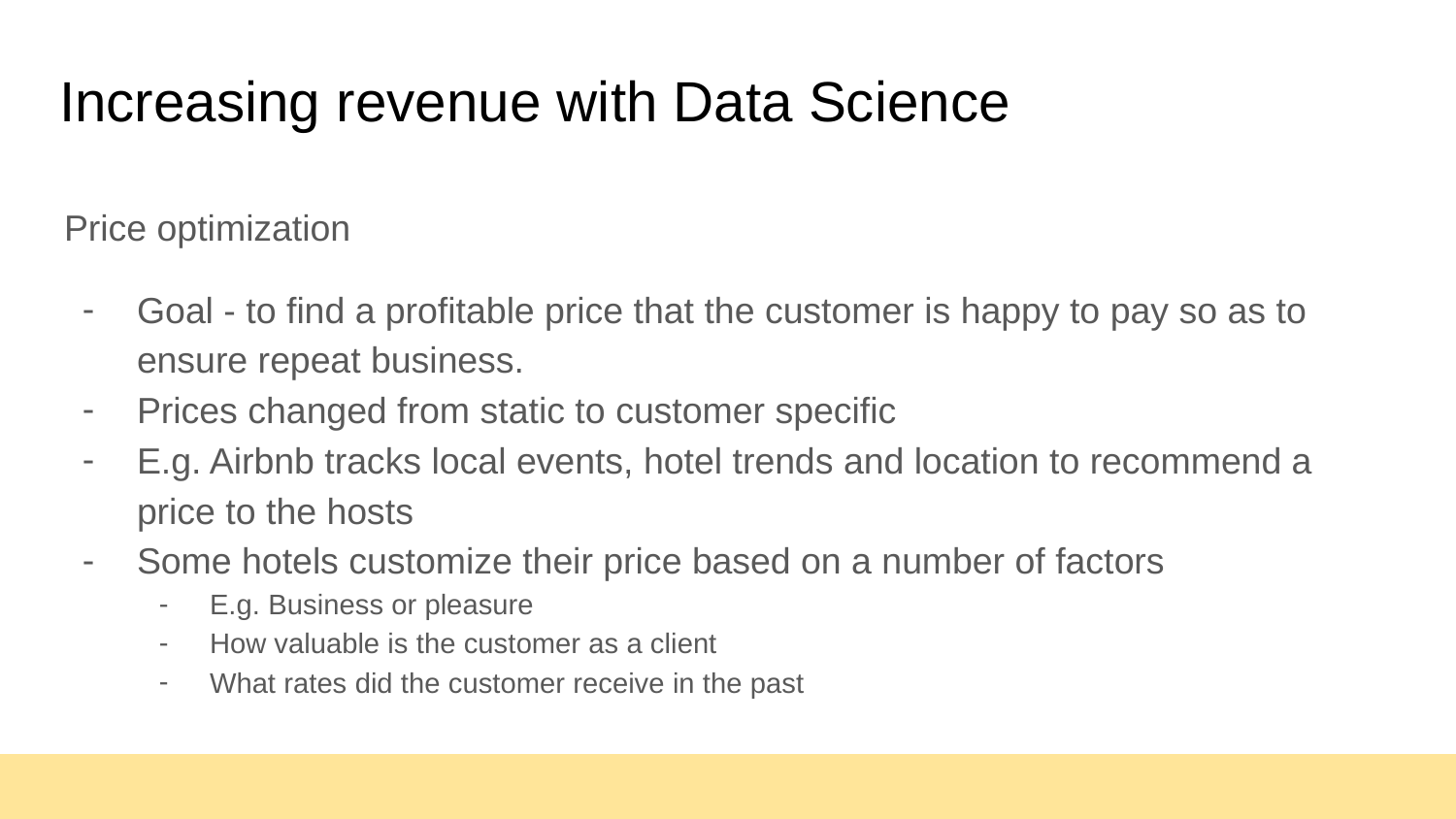

# Increasing revenue with Data Science

Price optimization
Goal - to find a profitable price that the customer is happy to pay so as to ensure repeat business.
Prices changed from static to customer specific
E.g. Airbnb tracks local events, hotel trends and location to recommend a price to the hosts
Some hotels customize their price based on a number of factors
E.g. Business or pleasure
How valuable is the customer as a client
What rates did the customer receive in the past